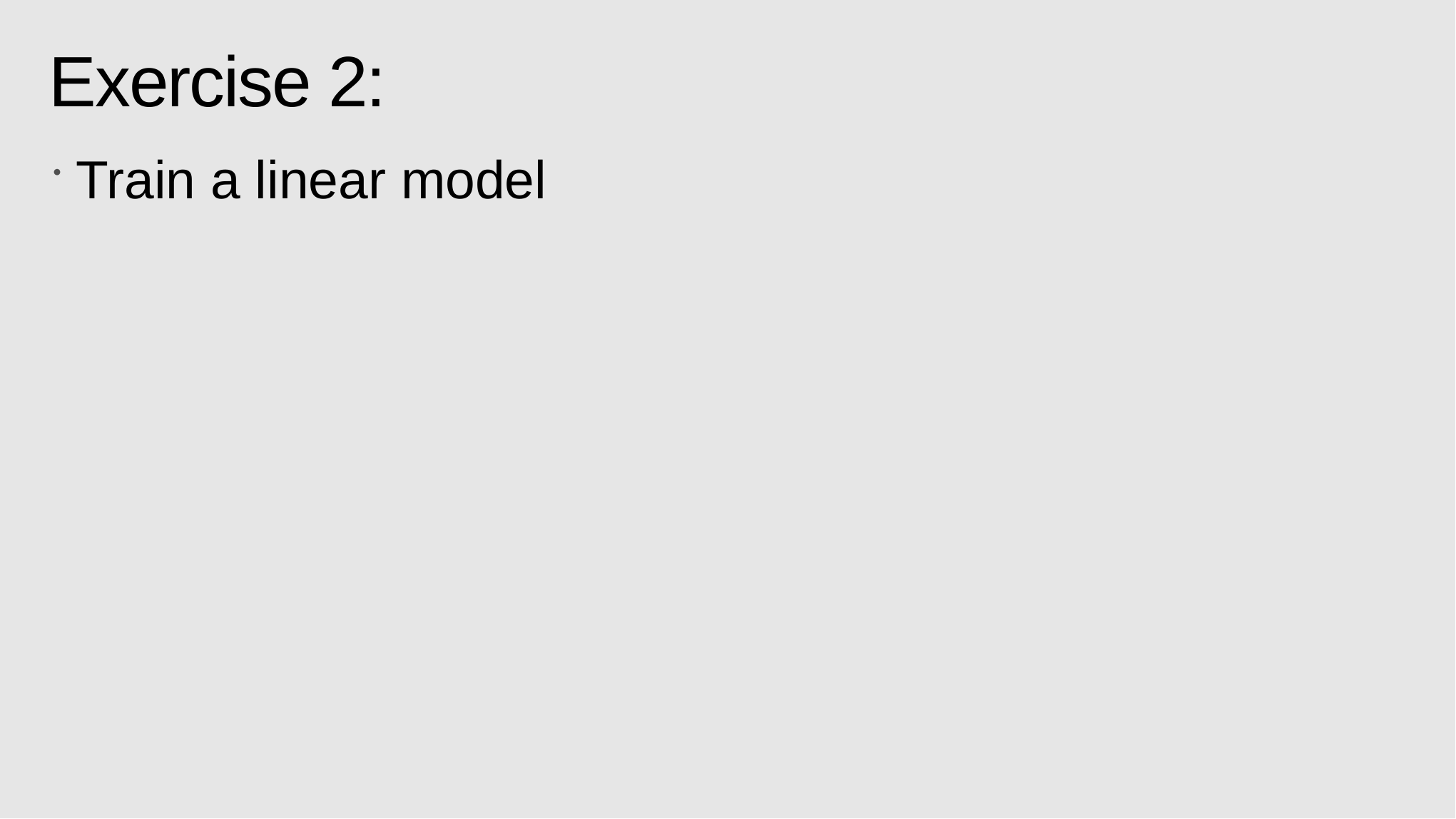

# Exercise 2:
Train a linear model